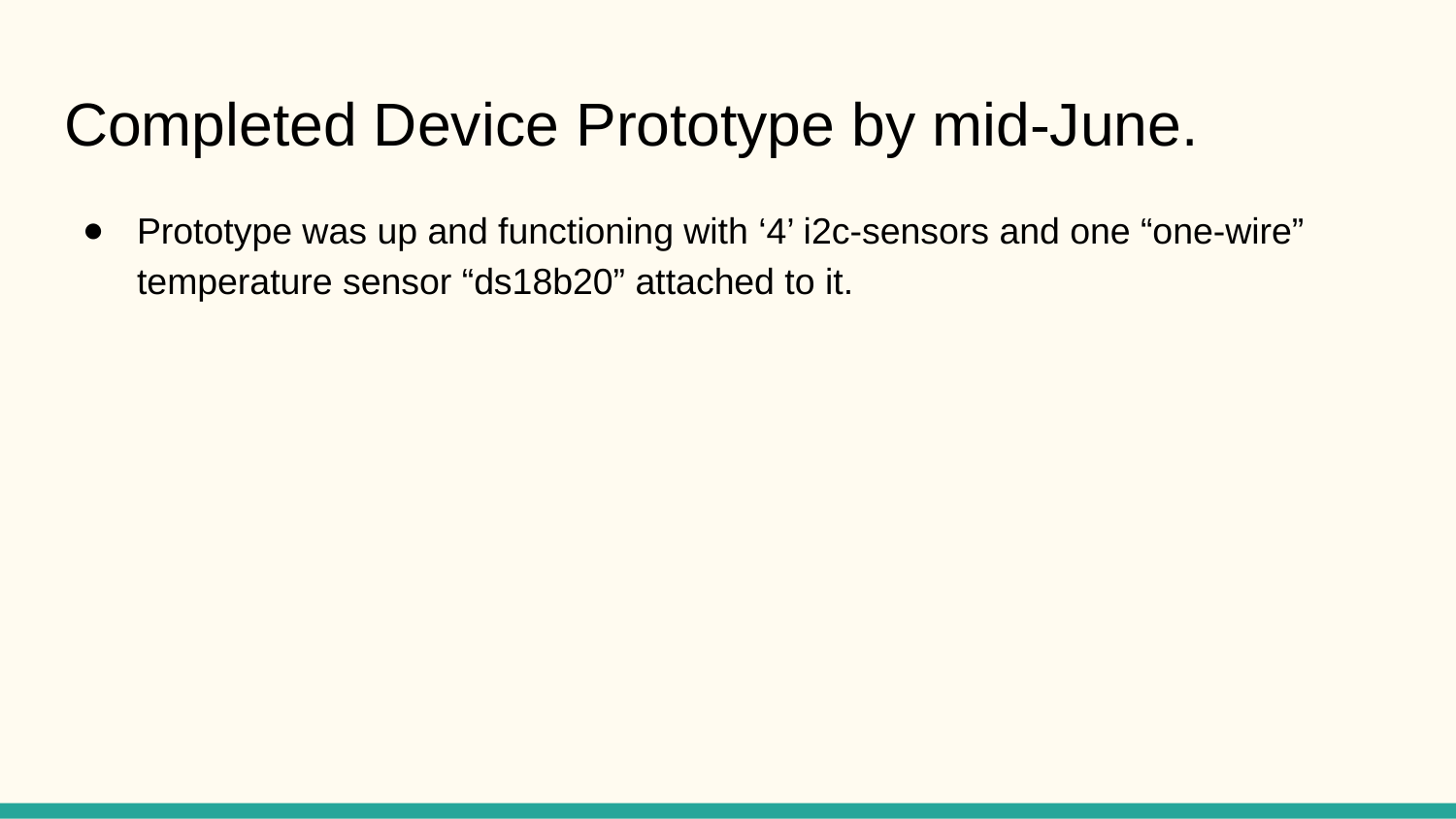

# Completed Device Prototype by mid-June.
Prototype was up and functioning with ‘4’ i2c-sensors and one “one-wire” temperature sensor “ds18b20” attached to it.